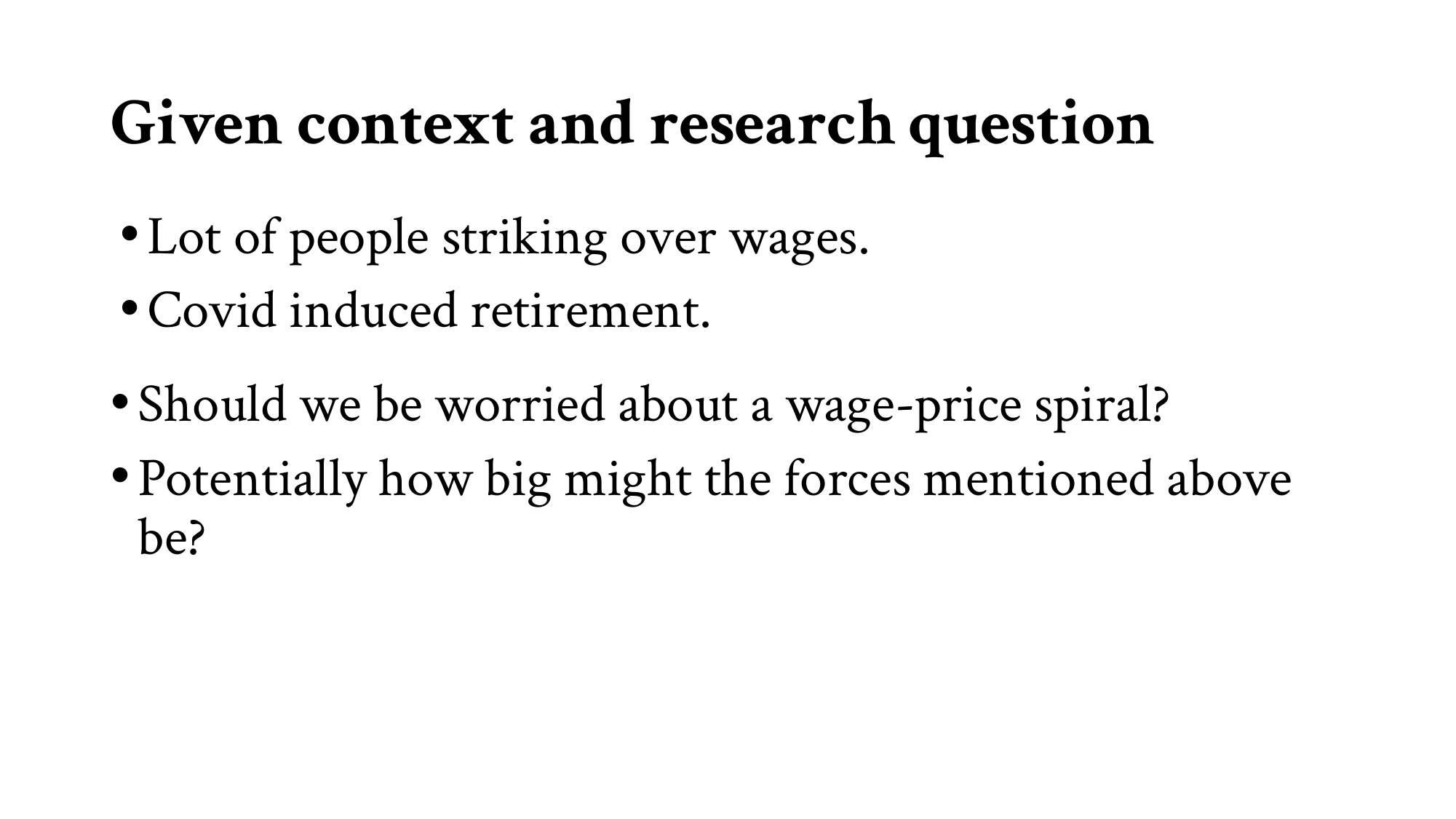

# Given context and research question
Lot of people striking over wages.
Covid induced retirement.
Should we be worried about a wage-price spiral?
Potentially how big might the forces mentioned above be?